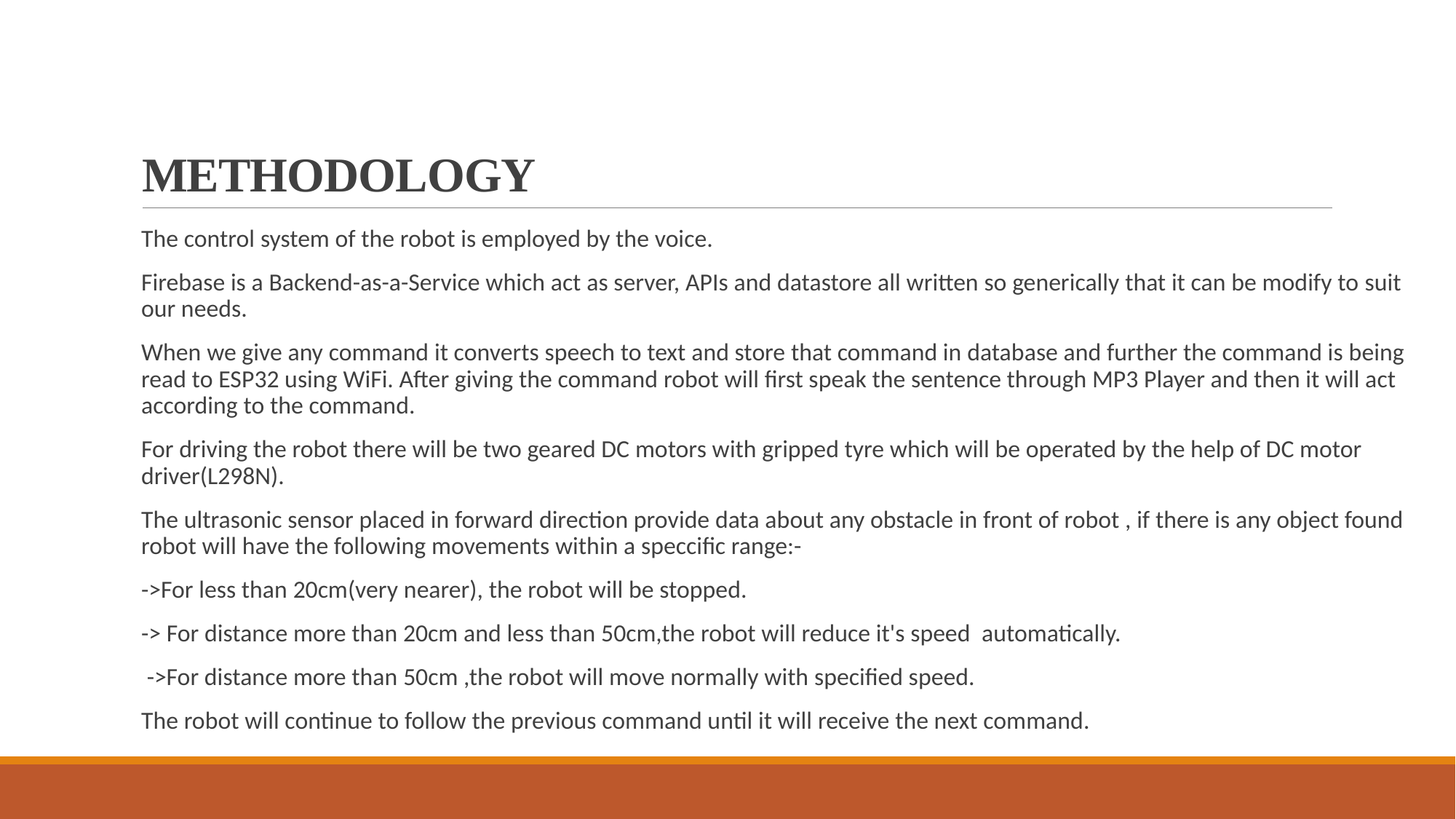

# METHODOLOGY
The control system of the robot is employed by the voice.
Firebase is a Backend-as-a-Service which act as server, APIs and datastore all written so generically that it can be modify to suit our needs.
When we give any command it converts speech to text and store that command in database and further the command is being read to ESP32 using WiFi. After giving the command robot will first speak the sentence through MP3 Player and then it will act according to the command.
For driving the robot there will be two geared DC motors with gripped tyre which will be operated by the help of DC motor driver(L298N).
The ultrasonic sensor placed in forward direction provide data about any obstacle in front of robot , if there is any object found robot will have the following movements within a speccific range:-
->For less than 20cm(very nearer), the robot will be stopped.
-> For distance more than 20cm and less than 50cm,the robot will reduce it's speed  automatically.
 ->For distance more than 50cm ,the robot will move normally with specified speed.
The robot will continue to follow the previous command until it will receive the next command.